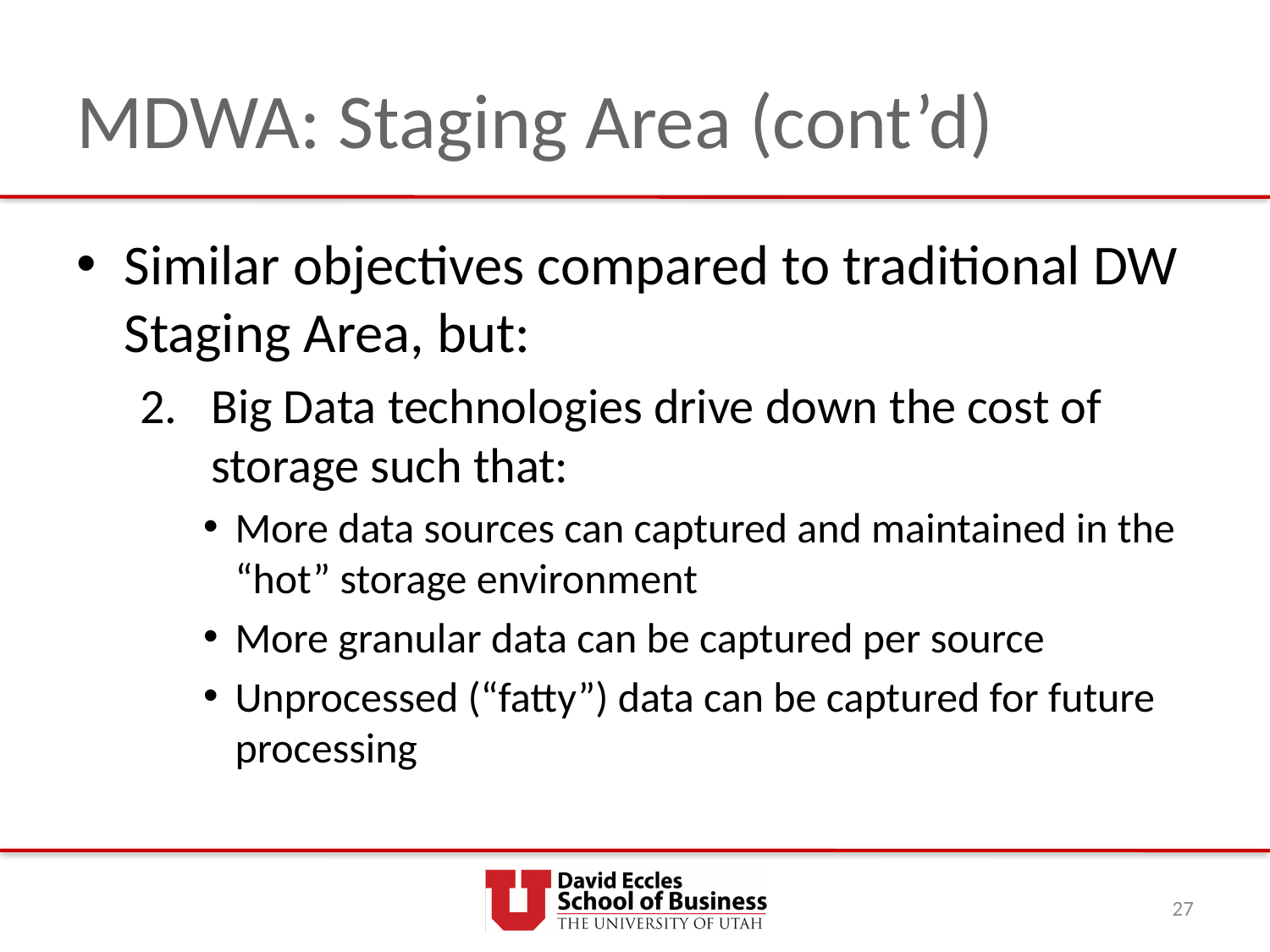

# MDWA: Staging Area (cont’d)
Similar objectives compared to traditional DW Staging Area, but:
Big Data technologies drive down the cost of storage such that:
More data sources can captured and maintained in the “hot” storage environment
More granular data can be captured per source
Unprocessed (“fatty”) data can be captured for future processing
27